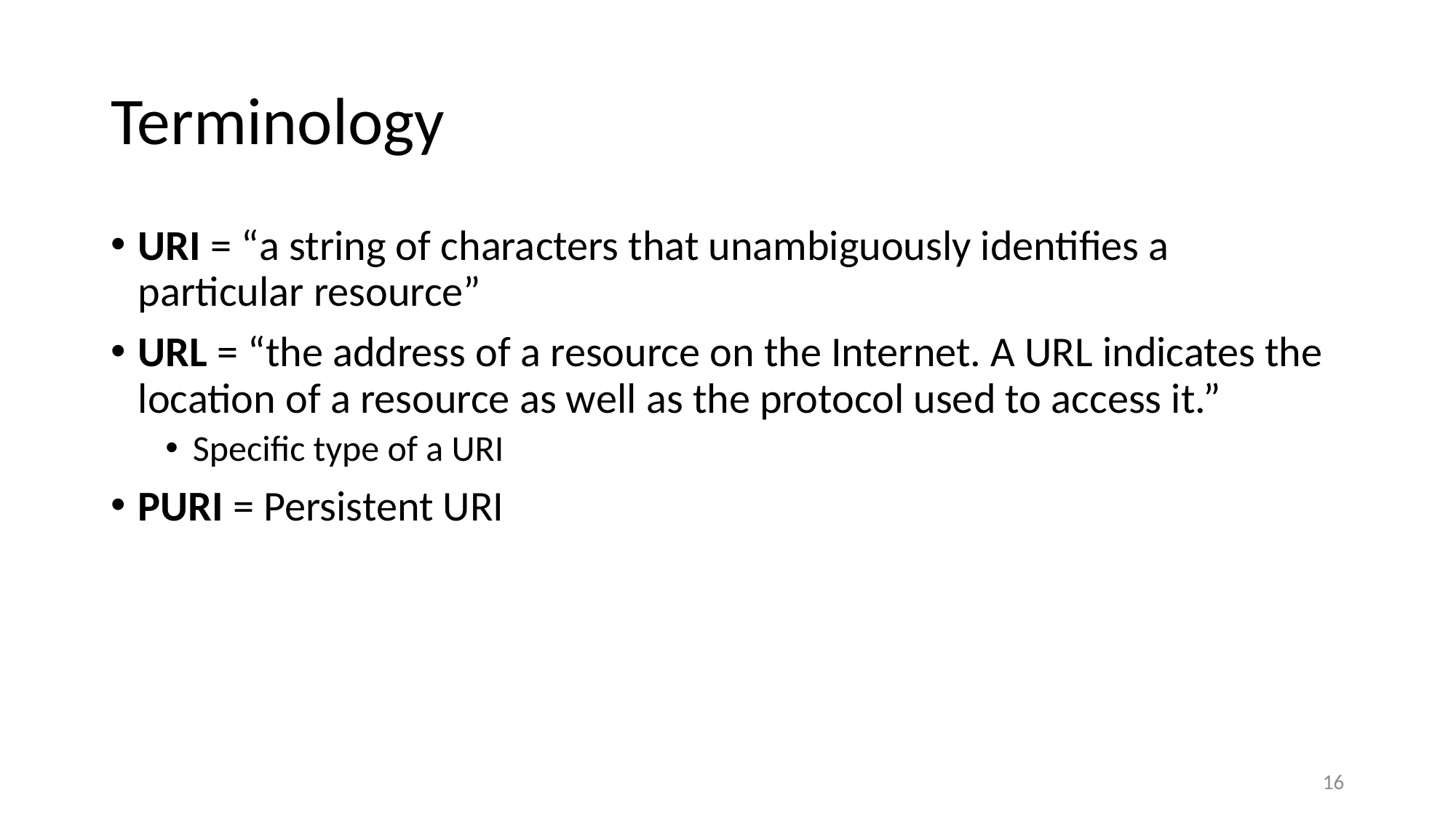

# Terminology
URI = “a string of characters that unambiguously identifies a particular resource”
URL = “the address of a resource on the Internet. A URL indicates the location of a resource as well as the protocol used to access it.”
Specific type of a URI
PURI = Persistent URI
16